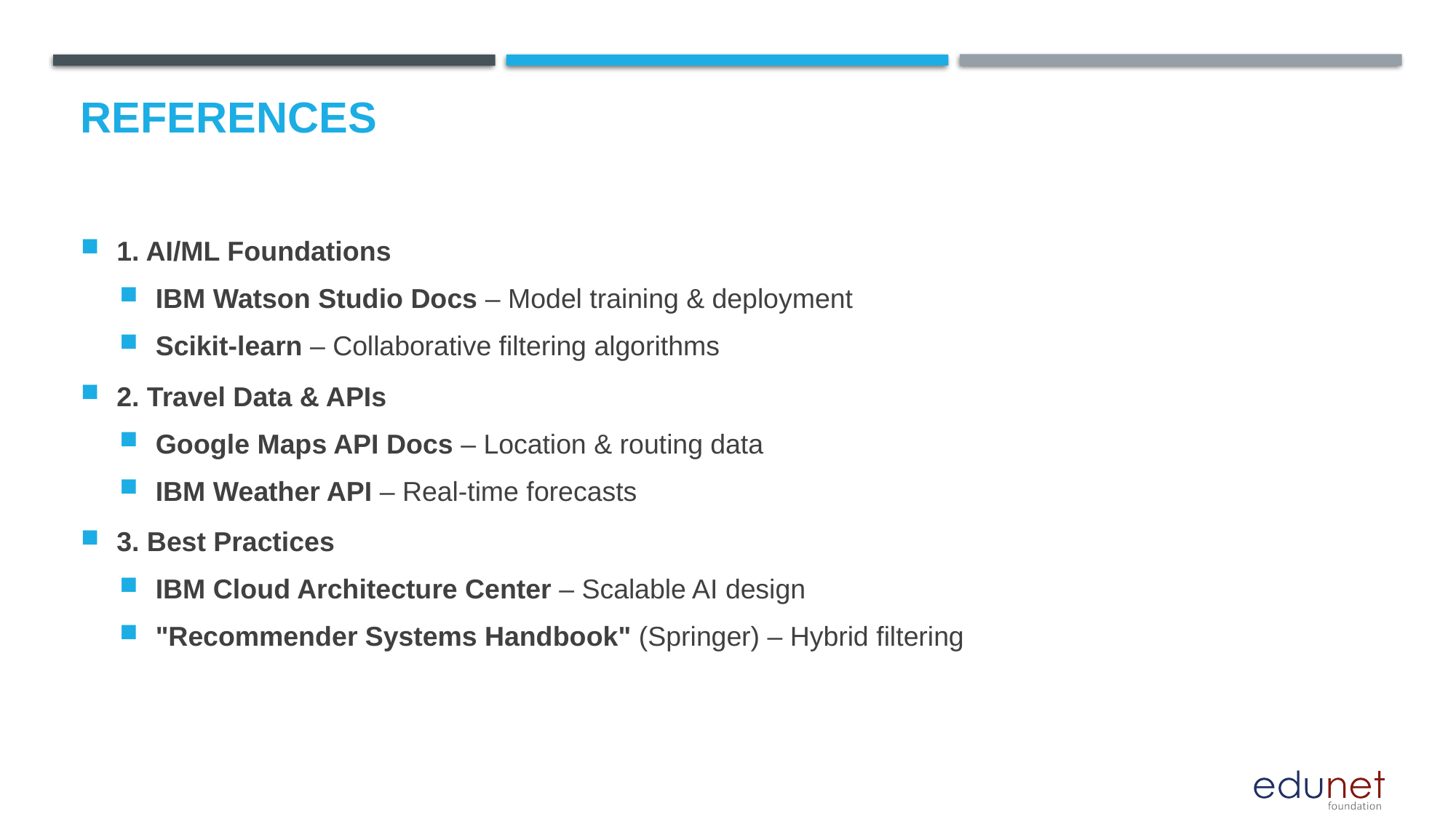

# References
1. AI/ML Foundations
IBM Watson Studio Docs – Model training & deployment
Scikit-learn – Collaborative filtering algorithms
2. Travel Data & APIs
Google Maps API Docs – Location & routing data
IBM Weather API – Real-time forecasts
3. Best Practices
IBM Cloud Architecture Center – Scalable AI design
"Recommender Systems Handbook" (Springer) – Hybrid filtering